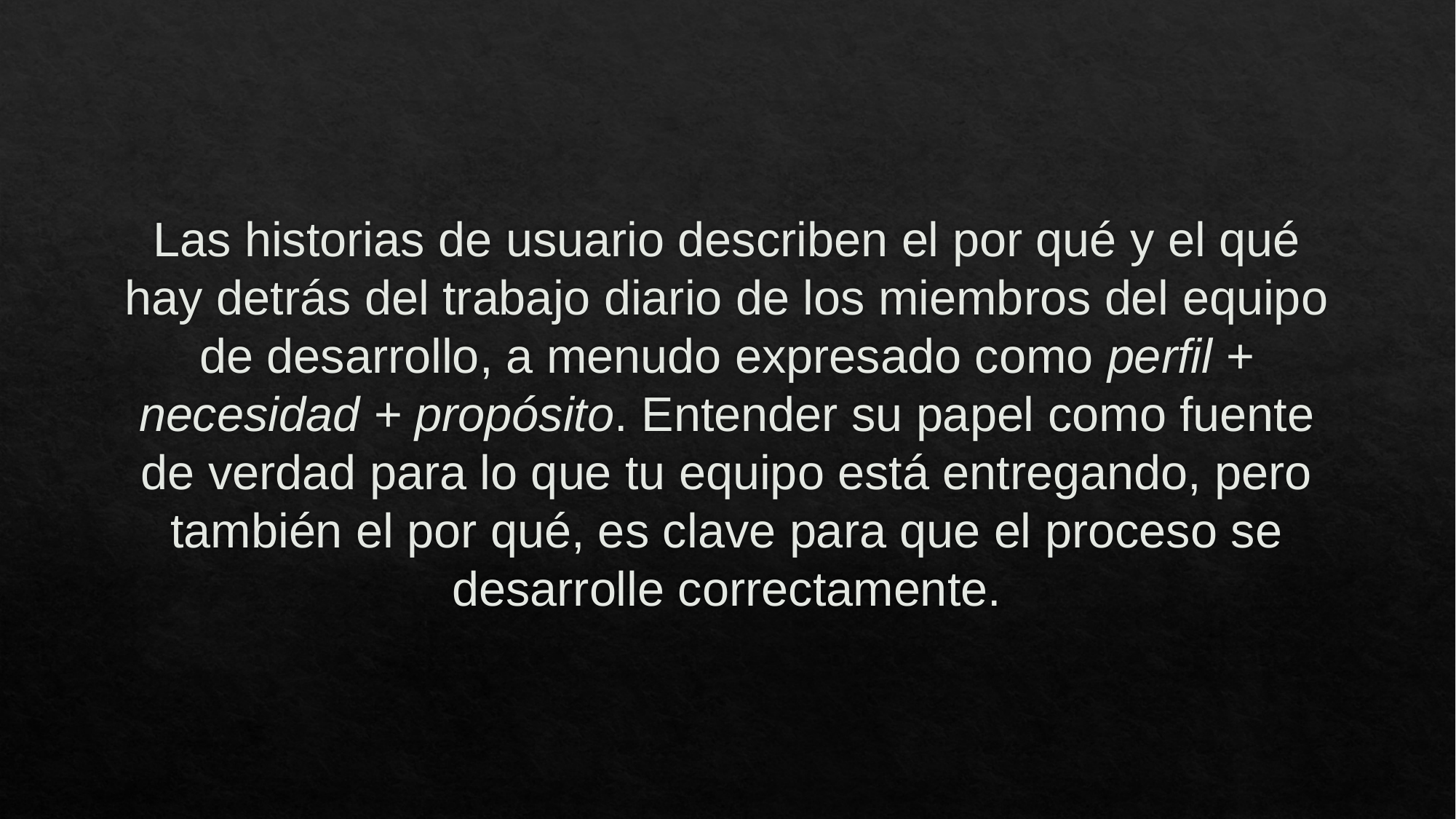

# Las historias de usuario describen el por qué y el qué hay detrás del trabajo diario de los miembros del equipo de desarrollo, a menudo expresado como perfil + necesidad + propósito. Entender su papel como fuente de verdad para lo que tu equipo está entregando, pero también el por qué, es clave para que el proceso se desarrolle correctamente.